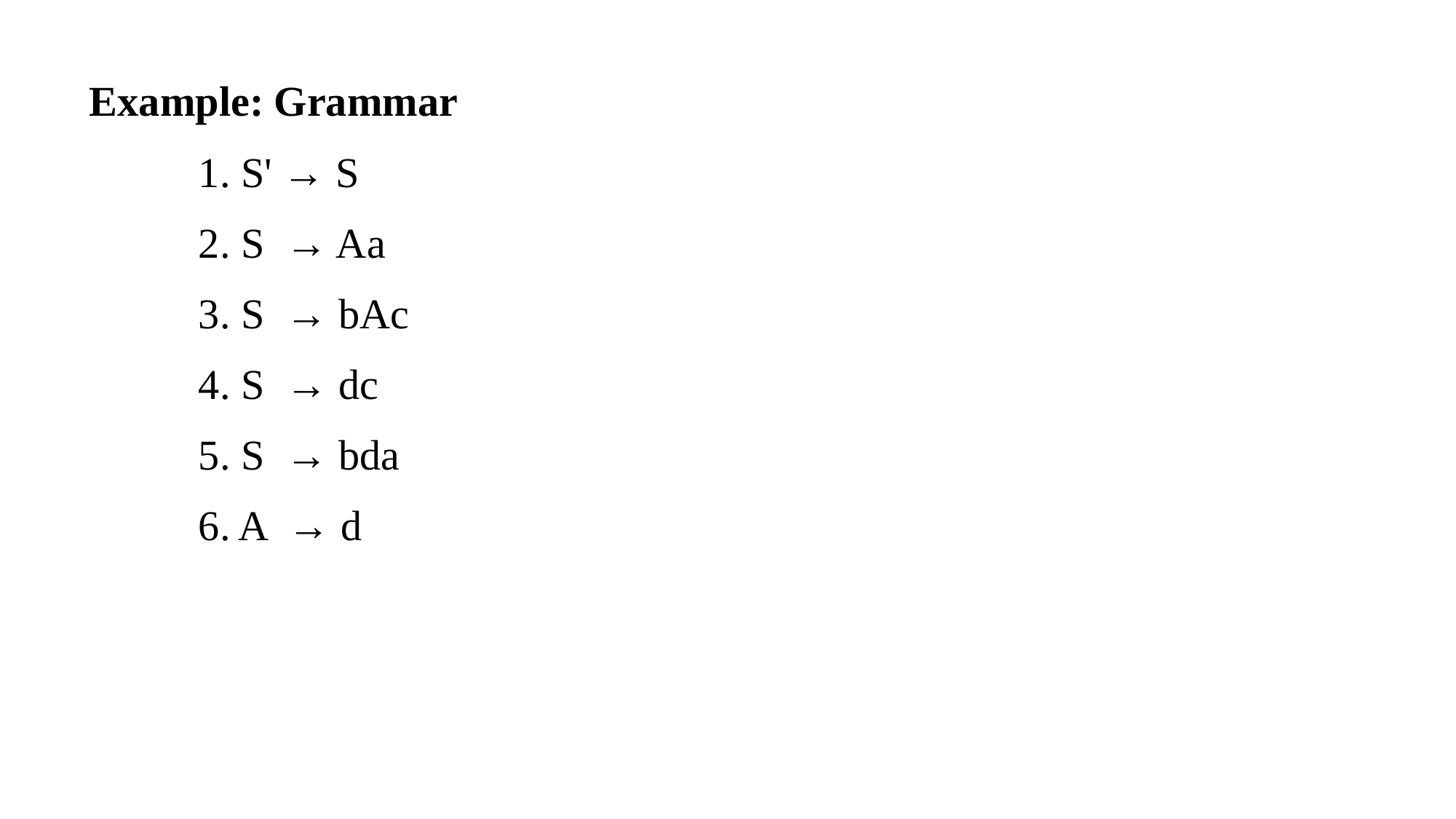

Example: Grammar
1. S' → S
2. S  → Aa
3. S  → bAc
4. S  → dc
5. S  → bda
6. A  → d